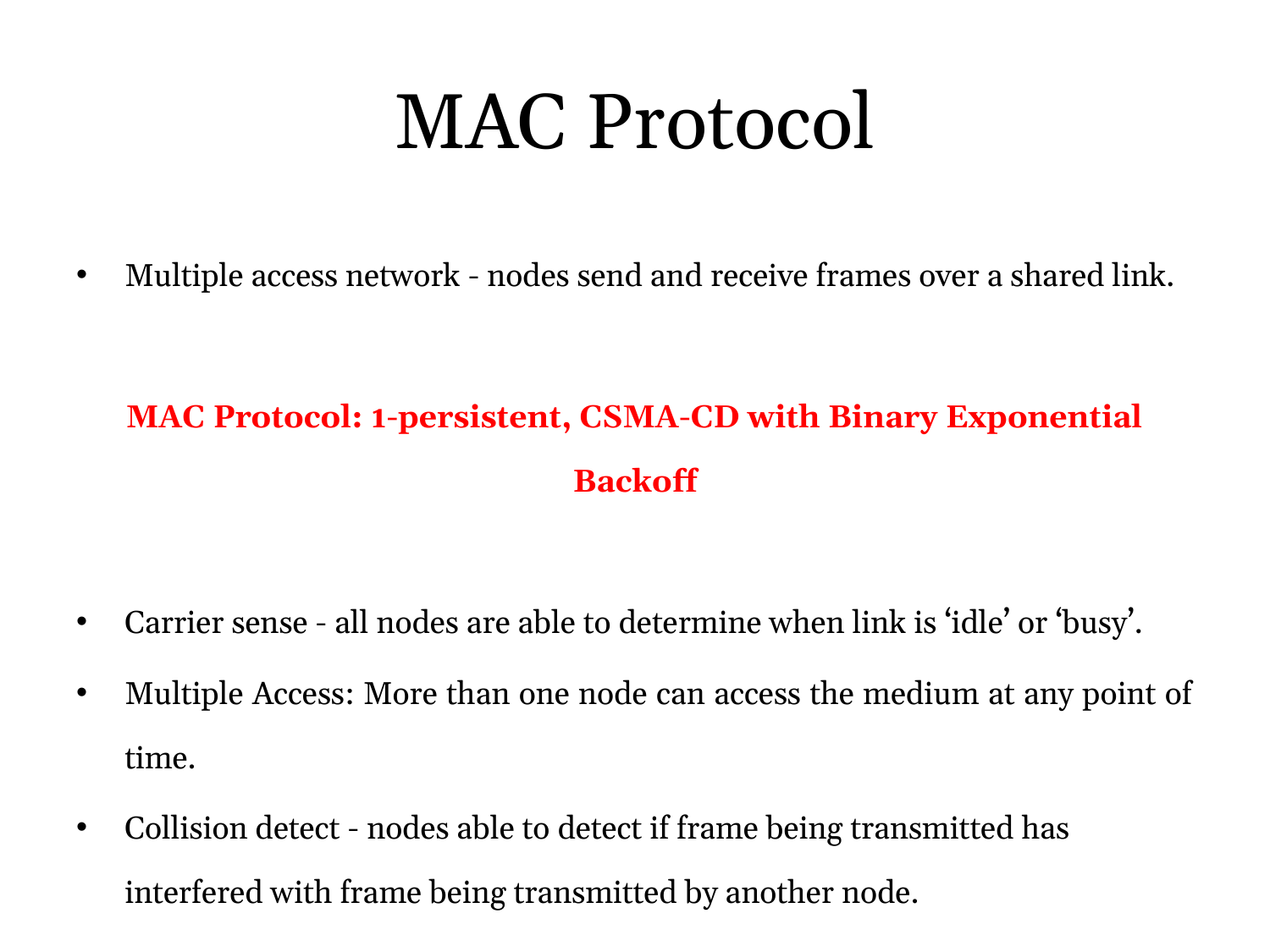

# MAC Protocol
Multiple access network - nodes send and receive frames over a shared link.

MAC Protocol: 1-persistent, CSMA-CD with Binary Exponential Backoff

Carrier sense - all nodes are able to determine when link is ‘idle’ or ‘busy’.
Multiple Access: More than one node can access the medium at any point of time.
Collision detect - nodes able to detect if frame being transmitted has interfered with frame being transmitted by another node.